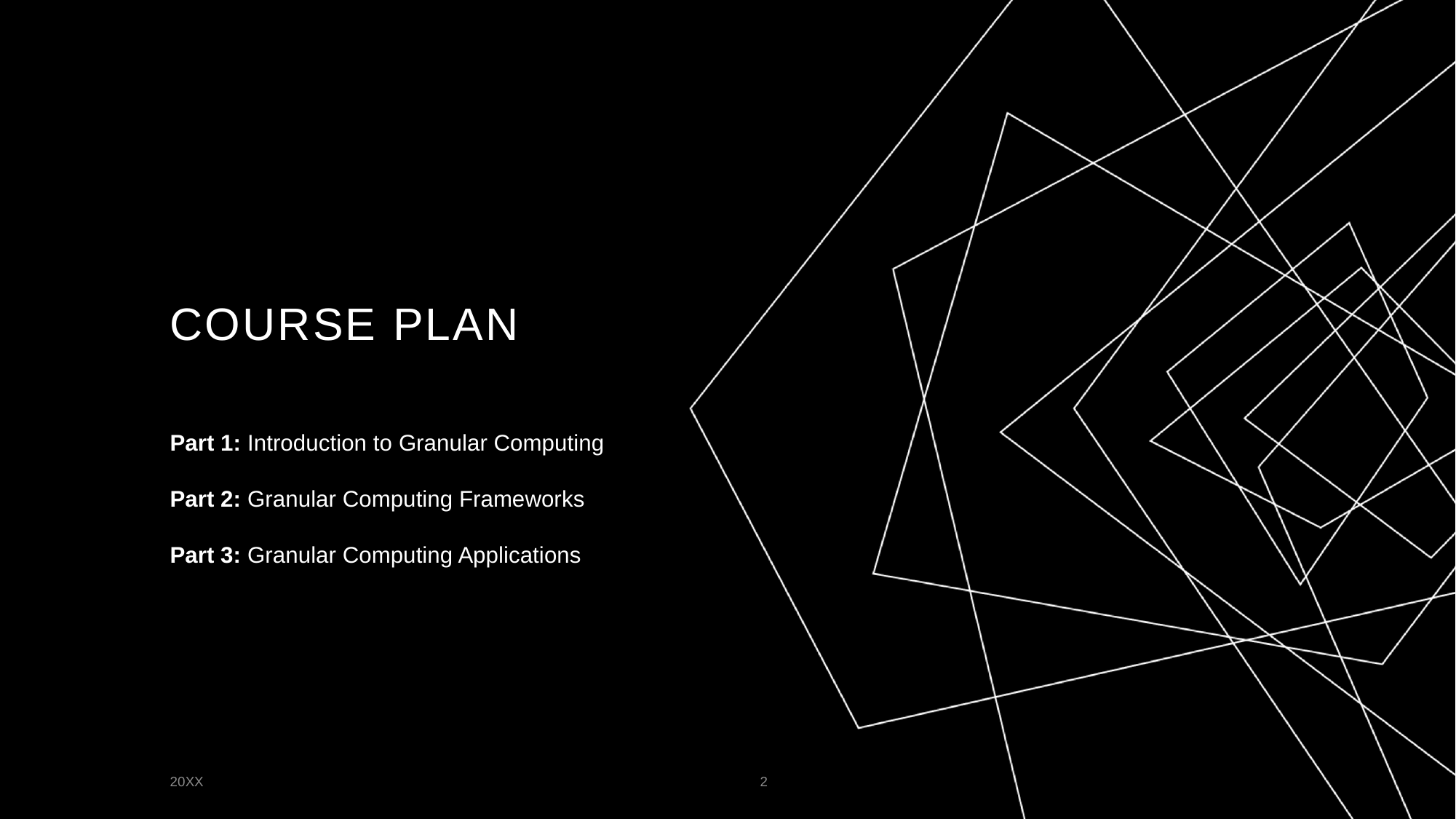

# COURSE PLAN
Part 1: Introduction to Granular Computing
Part 2: Granular Computing Frameworks
Part 3: Granular Computing Applications
20XX
2